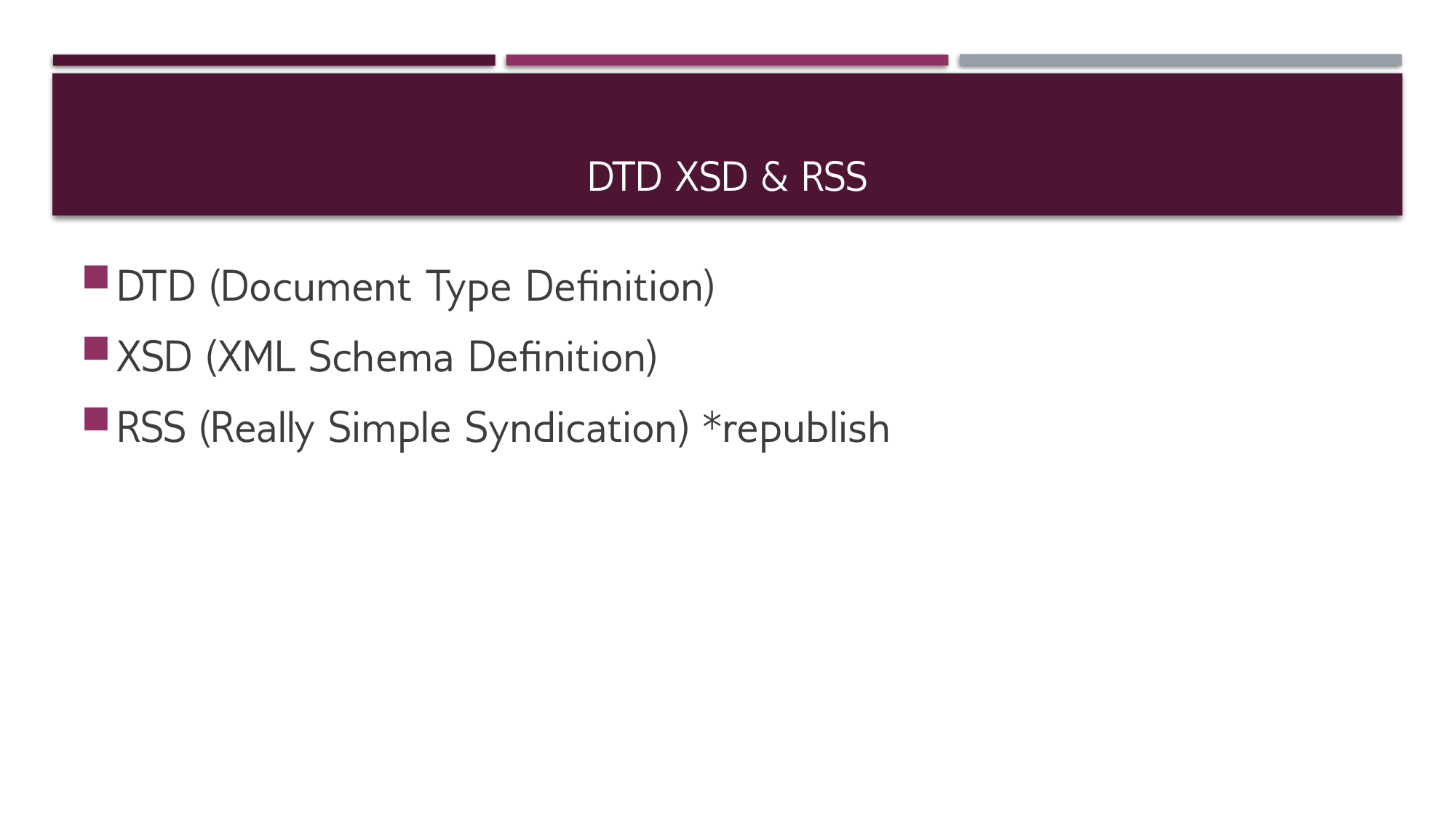

# DTD XSD & RSS
DTD (Document Type Definition)
XSD (XML Schema Definition)
RSS (Really Simple Syndication) *republish